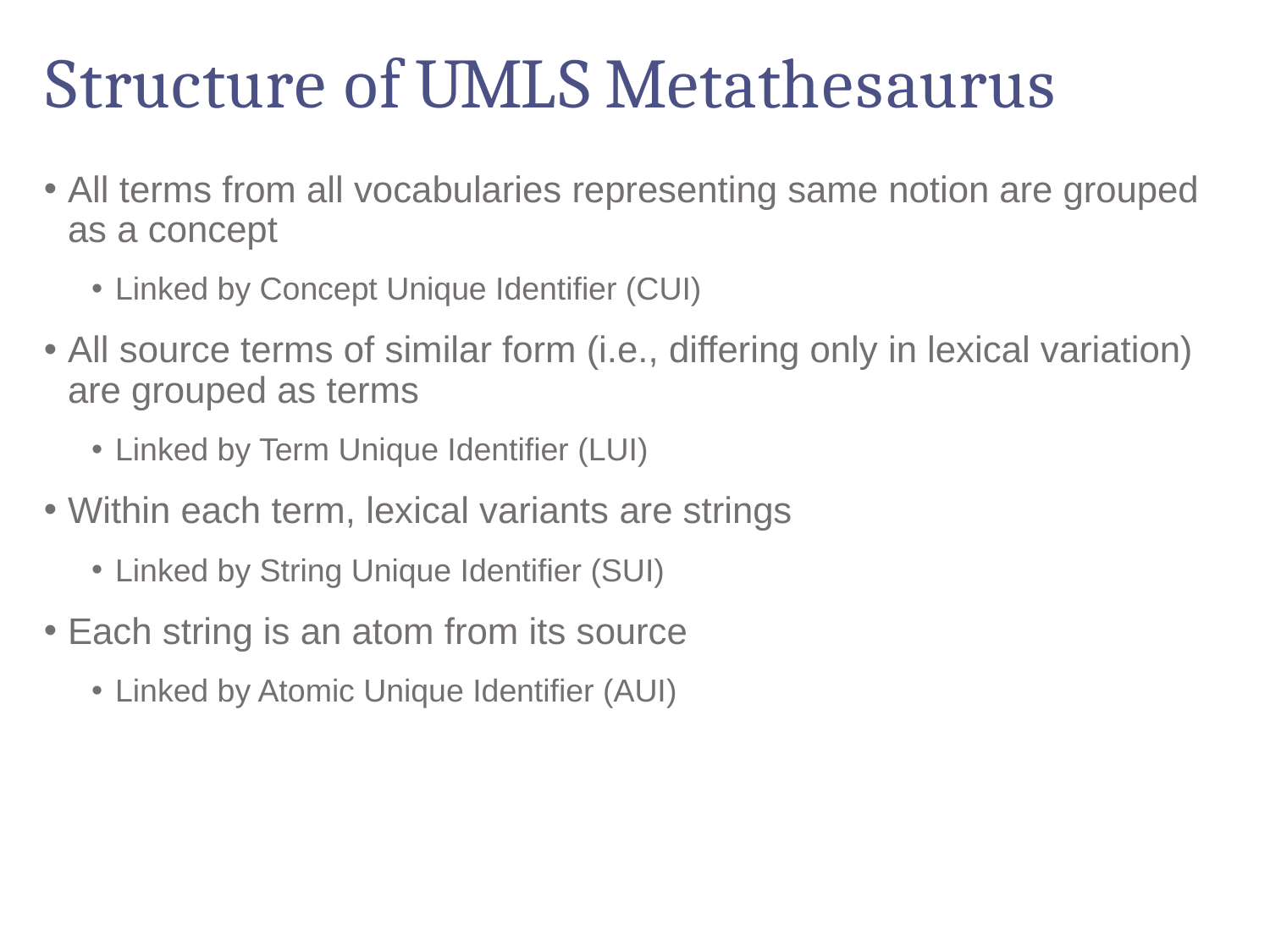

# Structure of UMLS Metathesaurus
All terms from all vocabularies representing same notion are grouped as a concept
Linked by Concept Unique Identifier (CUI)
All source terms of similar form (i.e., differing only in lexical variation) are grouped as terms
Linked by Term Unique Identifier (LUI)
Within each term, lexical variants are strings
Linked by String Unique Identifier (SUI)
Each string is an atom from its source
Linked by Atomic Unique Identifier (AUI)